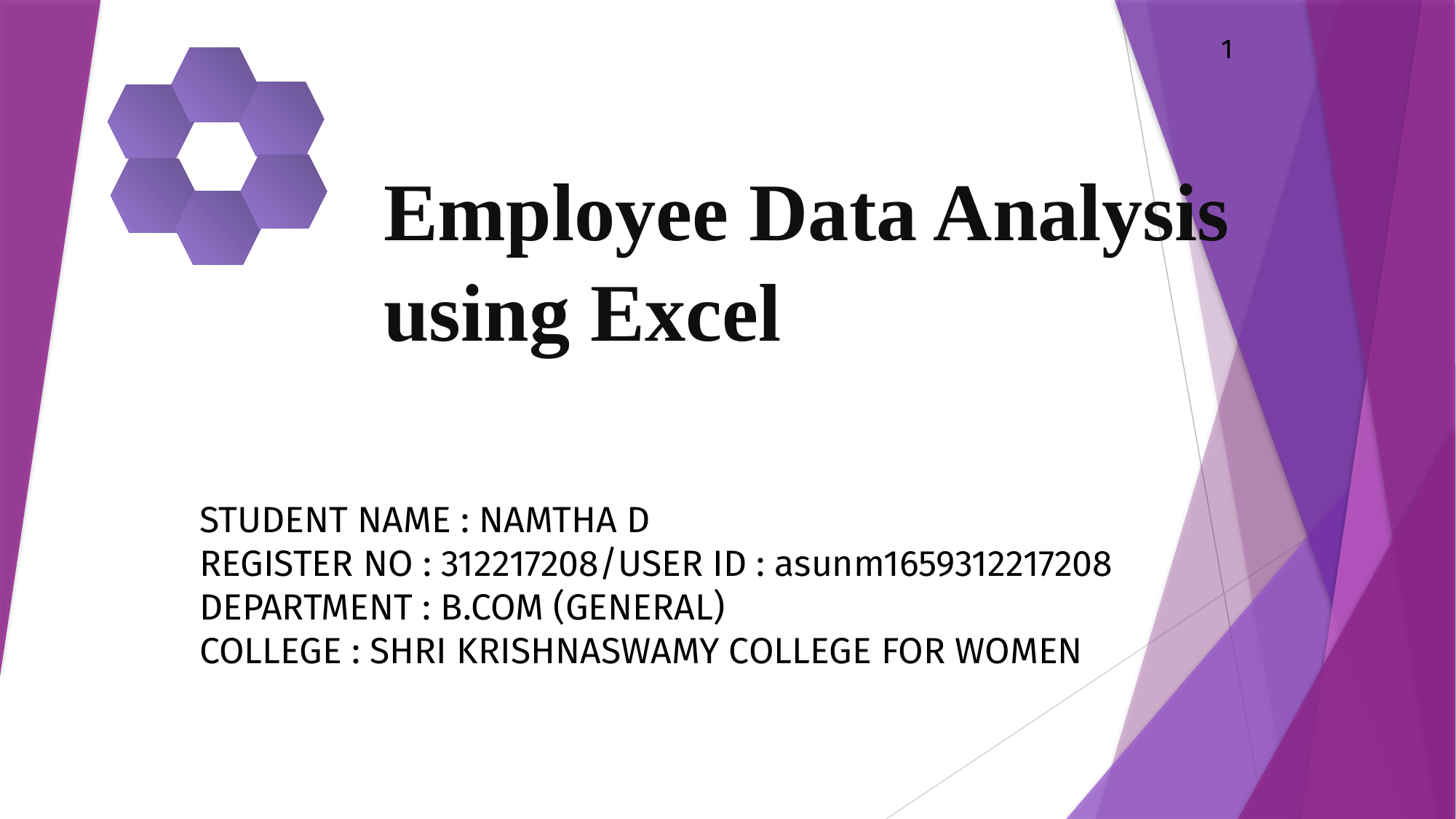

1

Employee Data Analysis
using Excel

STUDENT NAME : NAMTHA D
REGISTER NO : 312217208/USER ID : asunm1659312217208
DEPARTMENT : B.COM (GENERAL)
COLLEGE : SHRI KRISHNASWAMY COLLEGE FOR WOMEN